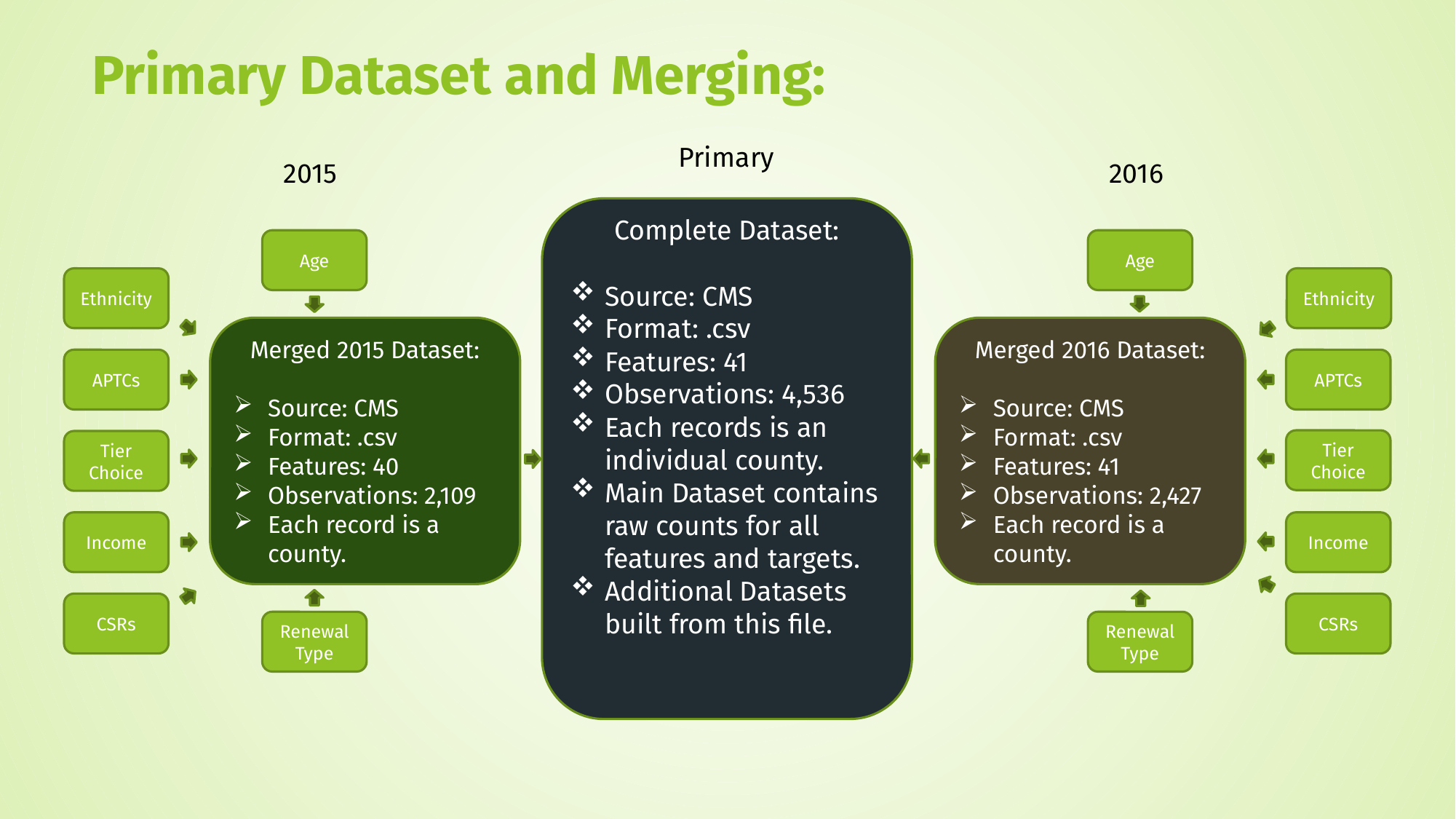

# Primary Dataset and Merging:
Primary
2015
2016
Complete Dataset:

Source: CMS
Format: .csv
Features: 41
Observations: 4,536
Each records is an individual county.
Main Dataset contains raw counts for all features and targets.
Additional Datasets built from this file.

Age
Age
Ethnicity
Ethnicity

Merged 2015 Dataset:

Source: CMS
Format: .csv
Features: 40
Observations: 2,109
Each record is a county.
Merged 2016 Dataset:

Source: CMS
Format: .csv
Features: 41
Observations: 2,427
Each record is a county.

APTCs
APTCs

Tier Choice
Tier Choice

Income
Income

CSRs
CSRs
Renewal Type
Renewal Type